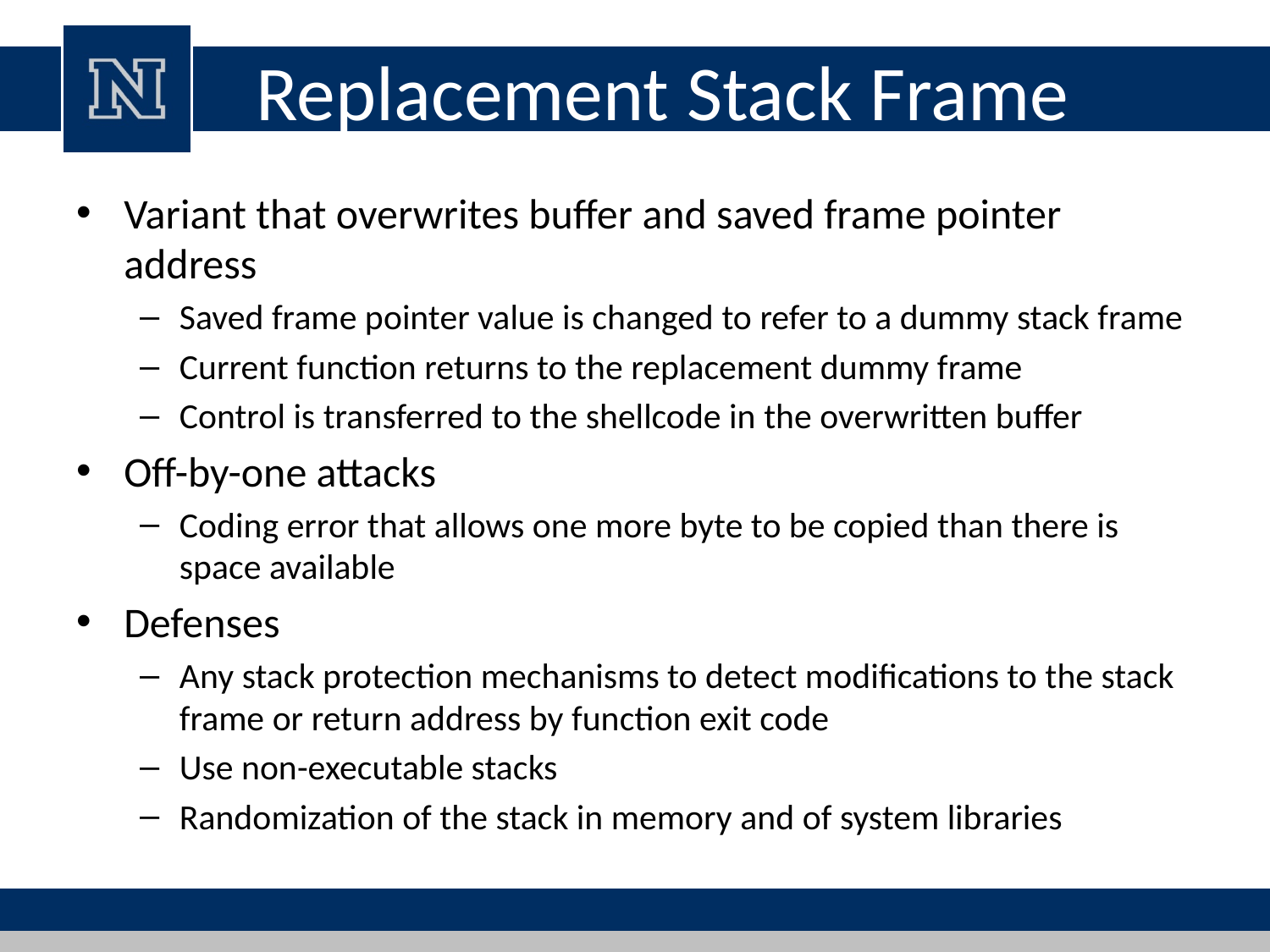

# Replacement Stack Frame
Variant that overwrites buffer and saved frame pointer address
Saved frame pointer value is changed to refer to a dummy stack frame
Current function returns to the replacement dummy frame
Control is transferred to the shellcode in the overwritten buffer
Off-by-one attacks
Coding error that allows one more byte to be copied than there is space available
Defenses
Any stack protection mechanisms to detect modifications to the stack frame or return address by function exit code
Use non-executable stacks
Randomization of the stack in memory and of system libraries